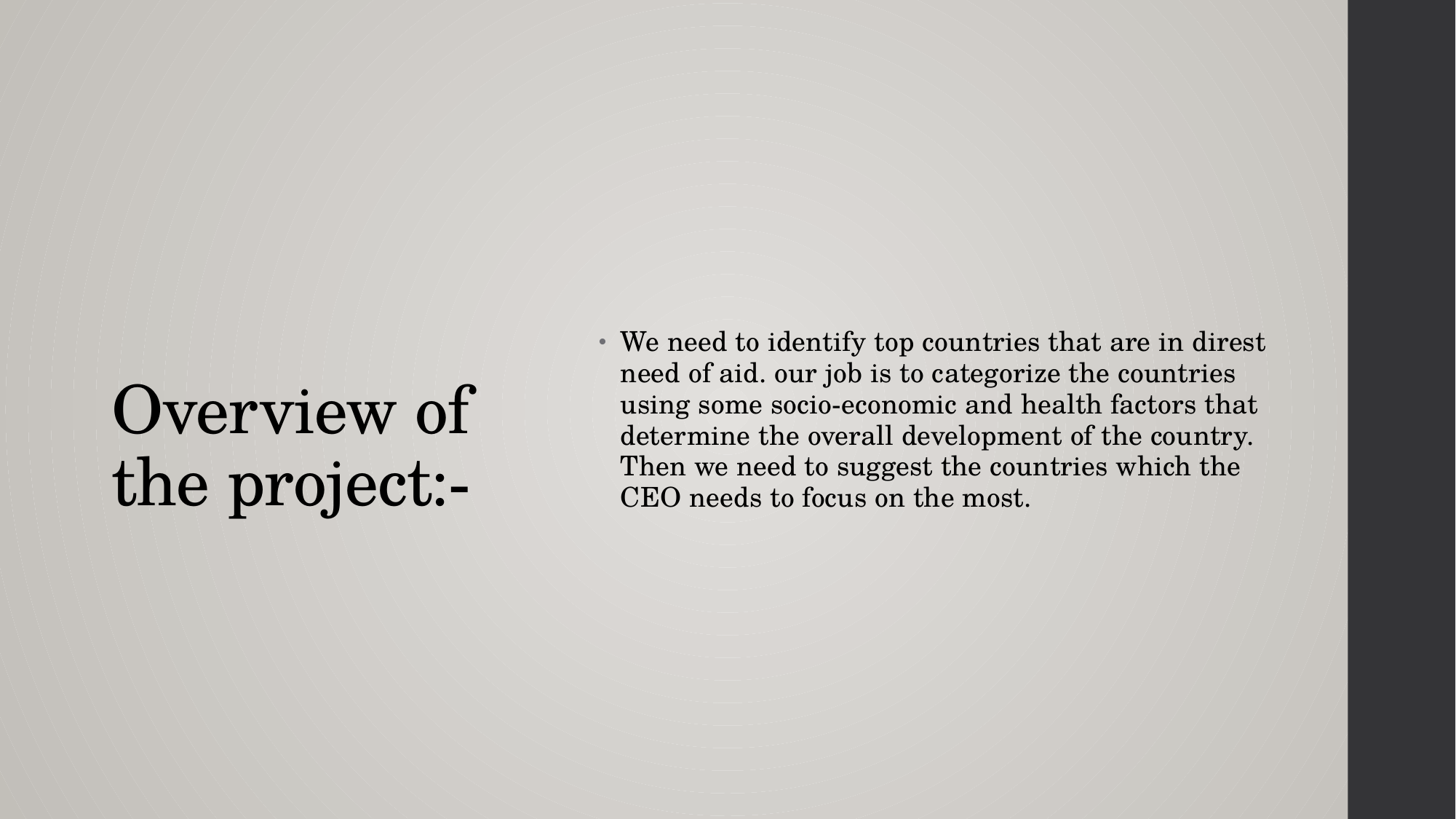

# Overview of the project:-
We need to identify top countries that are in direst need of aid. our job is to categorize the countries using some socio-economic and health factors that determine the overall development of the country. Then we need to suggest the countries which the CEO needs to focus on the most.